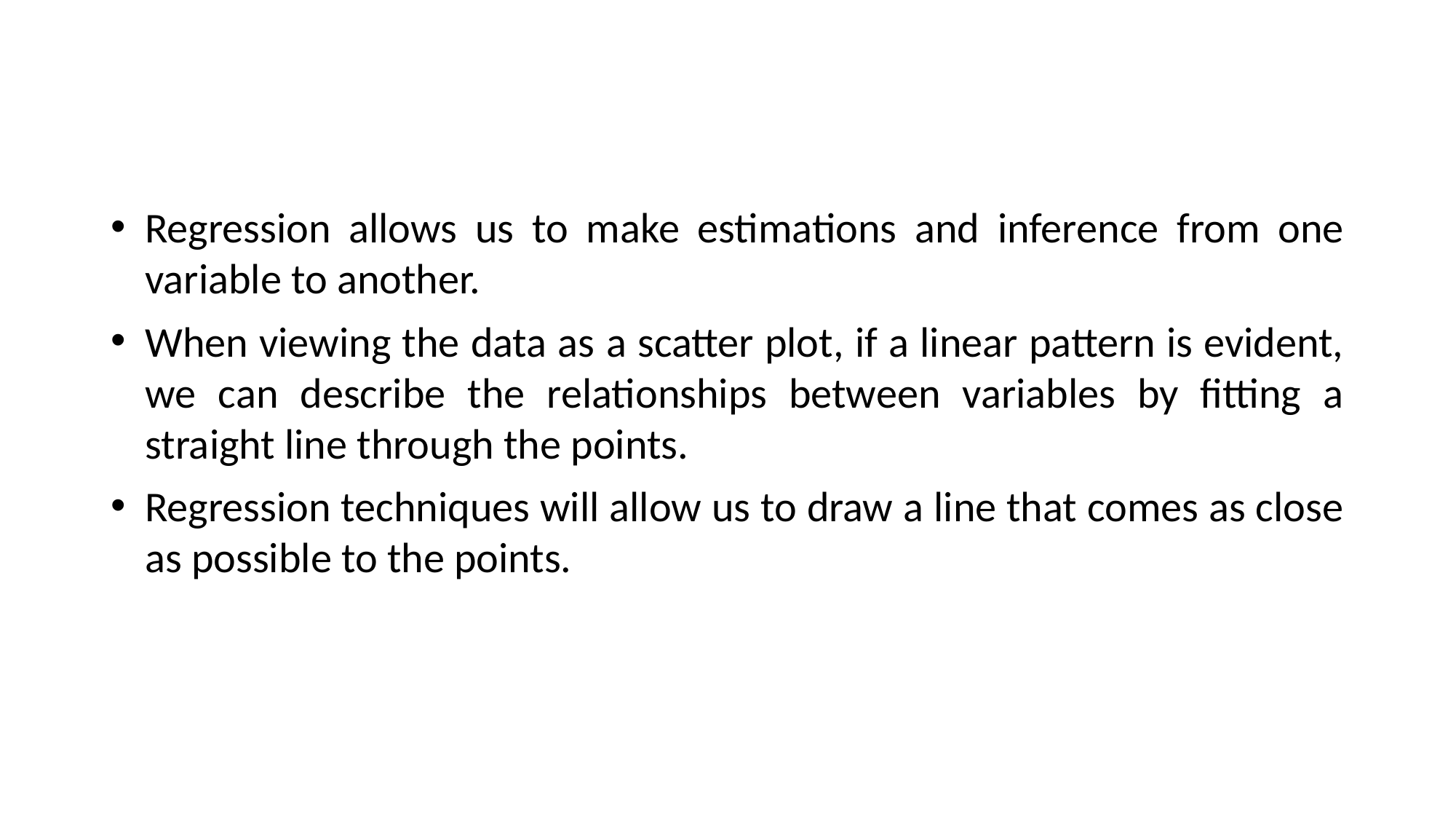

# Regression
Regression allows us to make estimations and inference from one variable to another.
When viewing the data as a scatter plot, if a linear pattern is evident, we can describe the relationships between variables by fitting a straight line through the points.
Regression techniques will allow us to draw a line that comes as close as possible to the points.